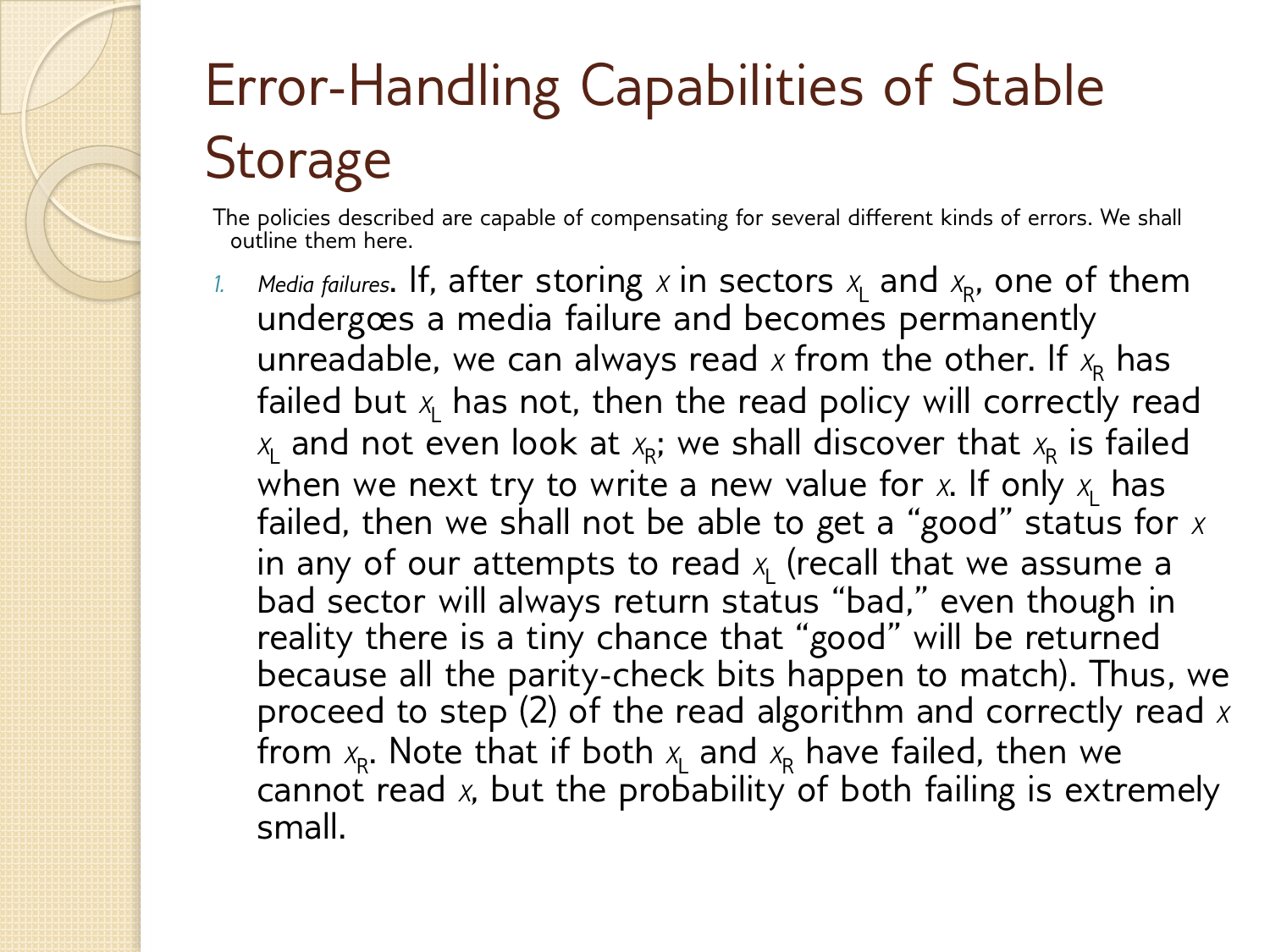

# Error-Handling Capabilities of Stable Storage
The policies described are capable of compensating for several different kinds of errors. We shall outline them here.
Media failures. If, after storing X in sectors XL and XR, one of them undergoes a media failure and becomes permanently unreadable, we can always read X from the other. If XR has failed but XL has not, then the read policy will correctly read XL and not even look at XR; we shall discover that XR is failed when we next try to write a new value for X. If only XL has failed, then we shall not be able to get a “good” status for X in any of our attempts to read XL (recall that we assume a bad sector will always return status “bad,” even though in reality there is a tiny chance that “good” will be returned because all the parity-check bits happen to match). Thus, we proceed to step (2) of the read algorithm and correctly read X from XR. Note that if both XL and XR have failed, then we cannot read X, but the probability of both failing is extremely small.